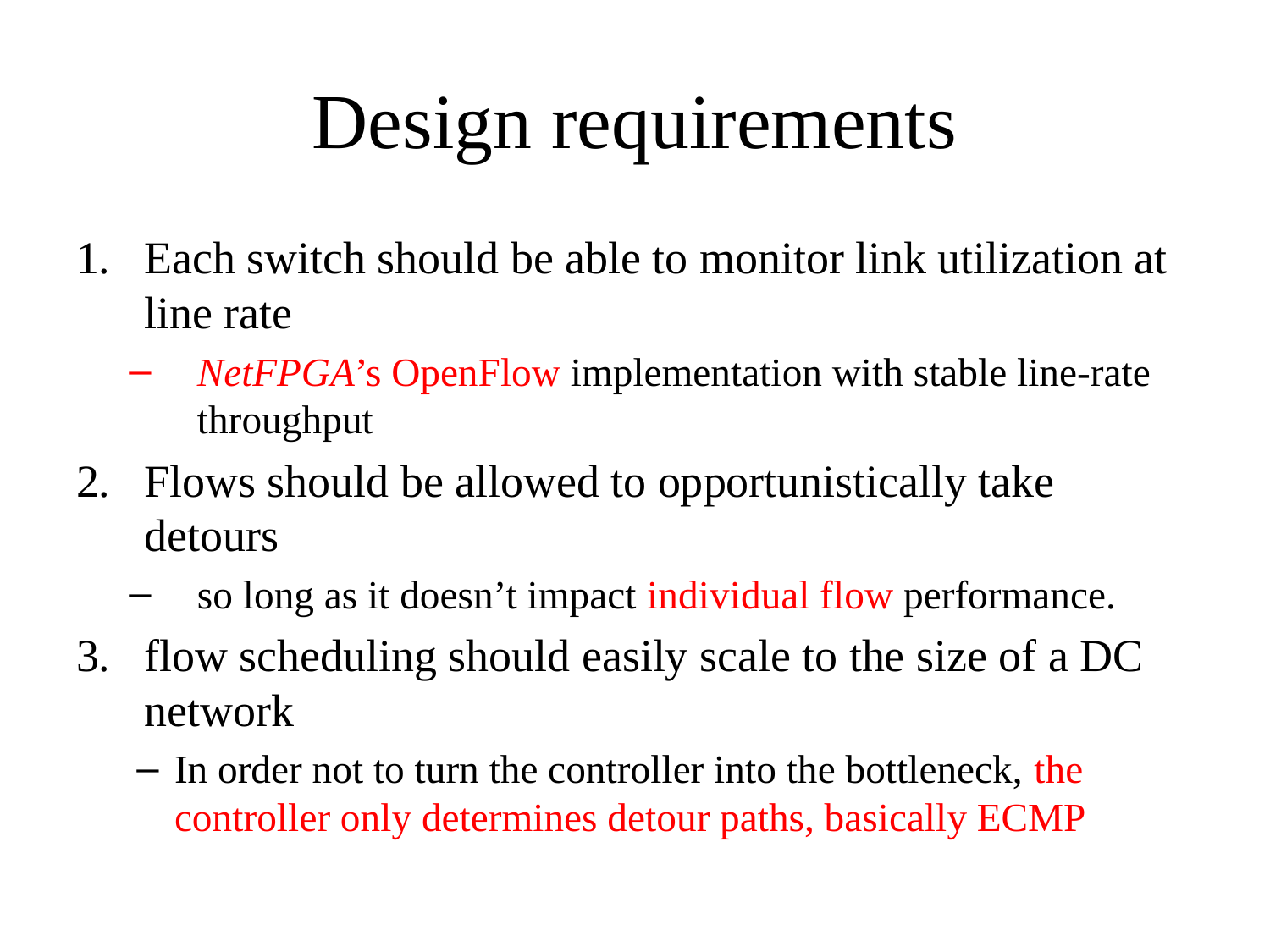

# Design requirements
Each switch should be able to monitor link utilization at line rate
NetFPGA’s OpenFlow implementation with stable line-rate throughput
Flows should be allowed to opportunistically take detours
so long as it doesn’t impact individual flow performance.
flow scheduling should easily scale to the size of a DC network
In order not to turn the controller into the bottleneck, the controller only determines detour paths, basically ECMP